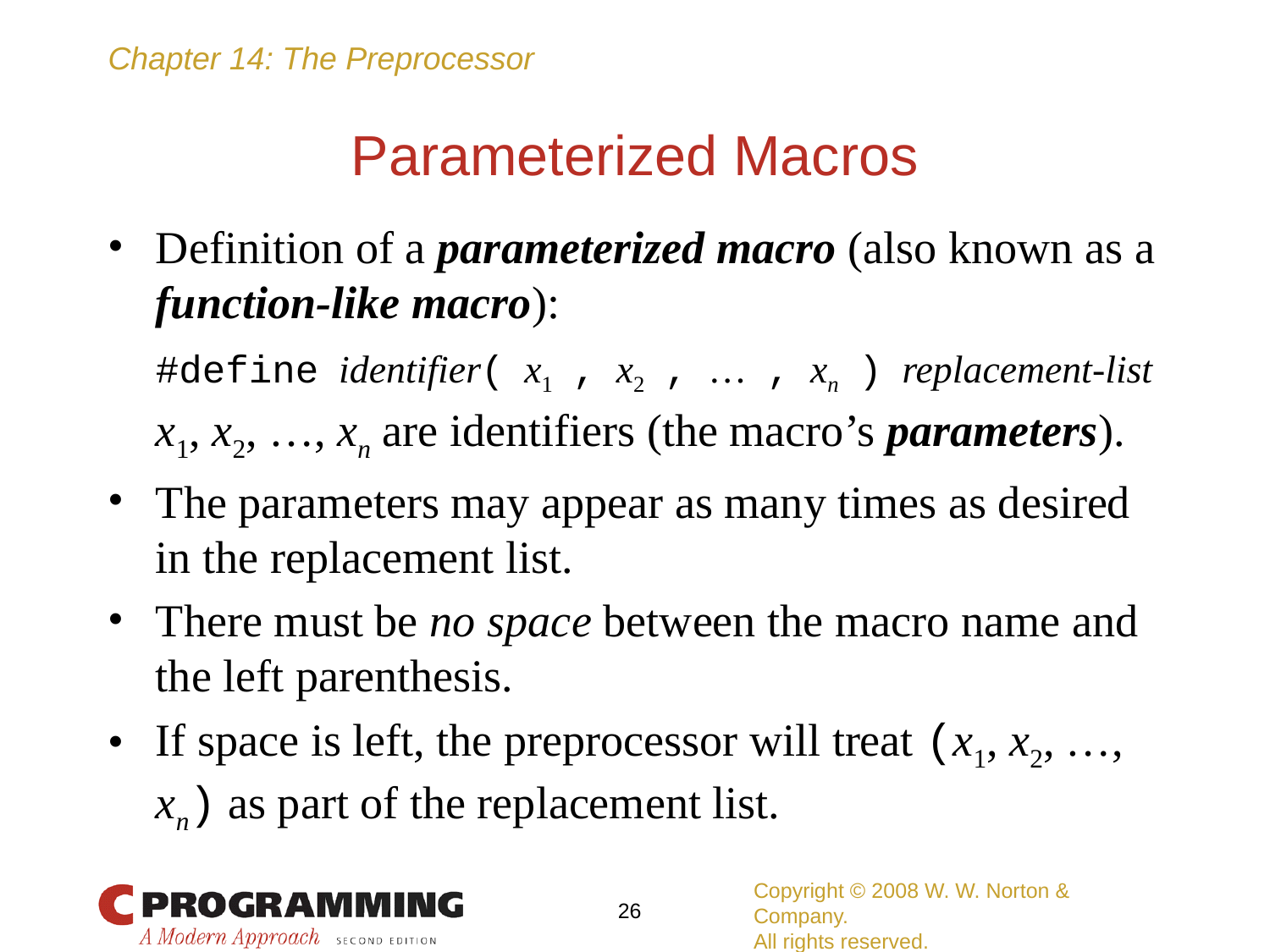

# Parameterized Macros
Definition of a parameterized macro (also known as a function-like macro):
	#define identifier( x1 , x2 , … , xn ) replacement-list
	x1, x2, …, xn are identifiers (the macro’s parameters).
The parameters may appear as many times as desired in the replacement list.
There must be no space between the macro name and the left parenthesis.
If space is left, the preprocessor will treat (x1, x2, …, xn) as part of the replacement list.
Copyright © 2008 W. W. Norton & Company.
All rights reserved.
26